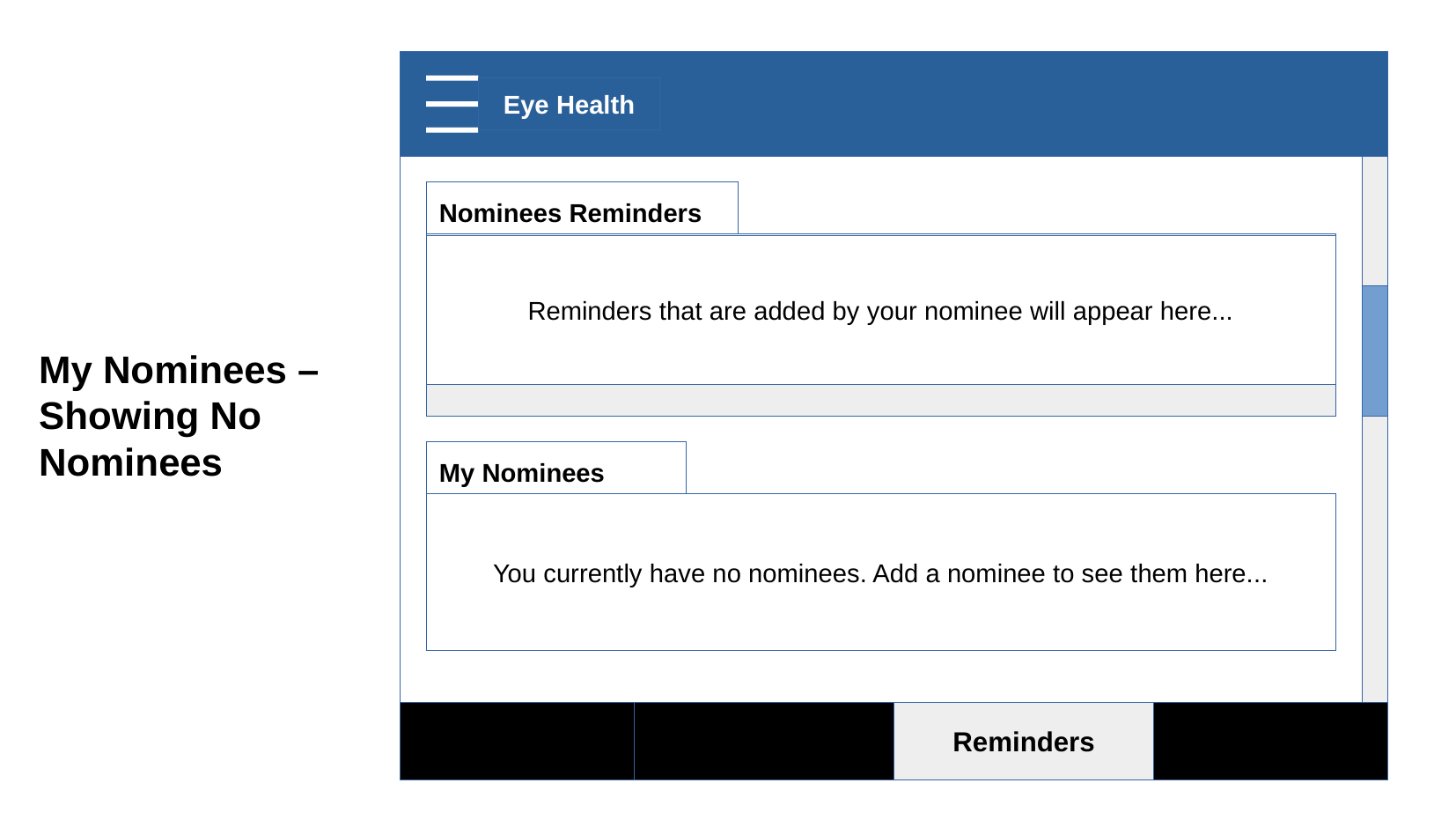

Eye Health

Nominees Reminders

Reminders that are added by your nominee will appear here...

My Nominees – Showing No Nominees

My Nominees
You currently have no nominees. Add a nominee to see them here...

Home
Vision Tools
Reminders
Notifications